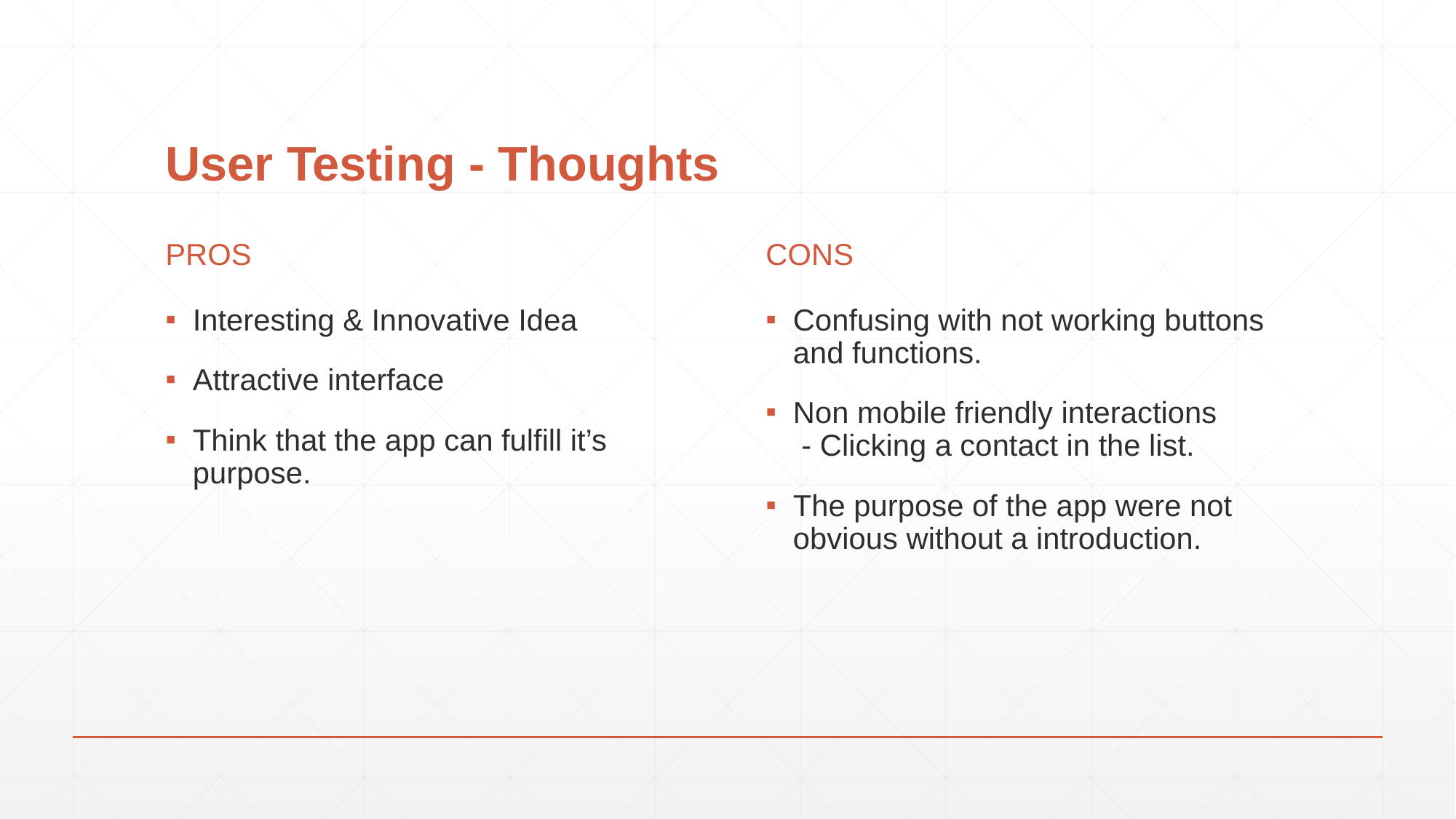

# User Testing - Thoughts
PROS
CONS
Interesting & Innovative Idea
Attractive interface
Think that the app can fulfill it’s purpose.
Confusing with not working buttons and functions.
Non mobile friendly interactions
 - Clicking a contact in the list.
The purpose of the app were not obvious without a introduction.